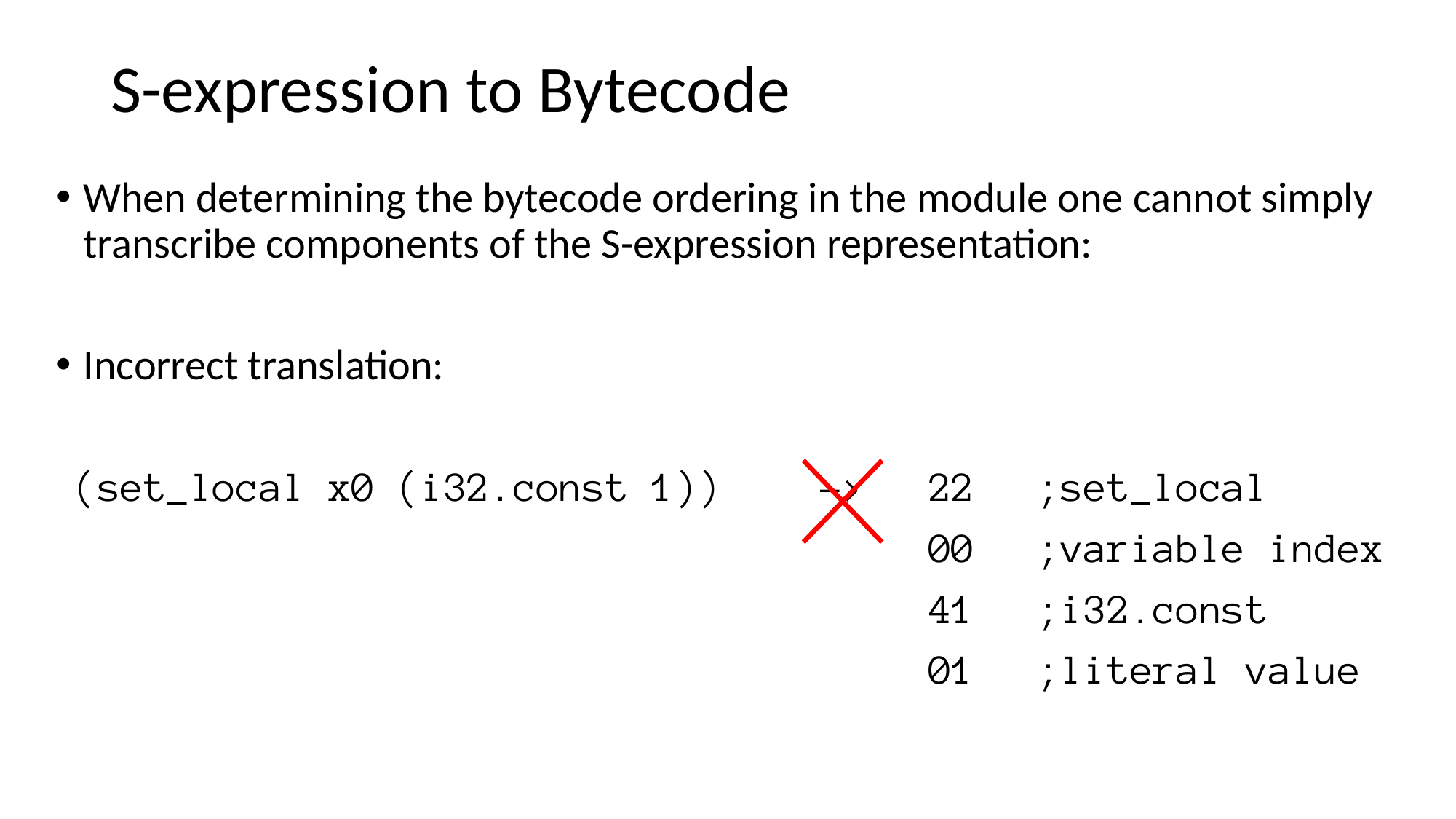

S-expression to Bytecode
When determining the bytecode ordering in the module one cannot simply transcribe components of the S-expression representation:

Incorrect translation:

  (set_local x0 (i32.const 1))	->	22	;set_local
	  							00 	;variable index
								41	;i32.const
								01	;literal value